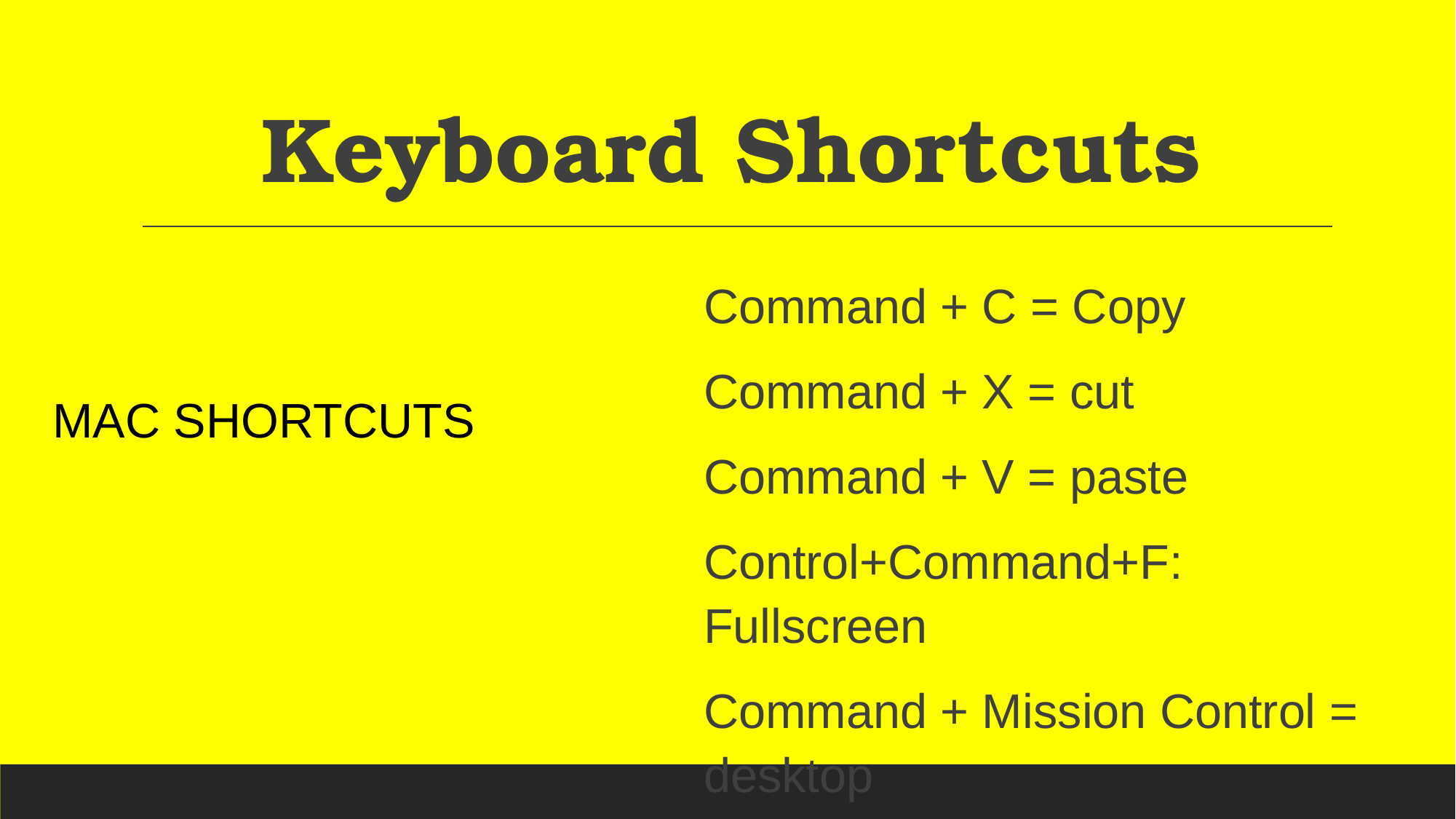

# Keyboard Shortcuts
Command + C = Copy
Command + X = cut
Command + V = paste
Control+Command+F: Fullscreen
Command + Mission Control = desktop

MAC SHORTCUTS